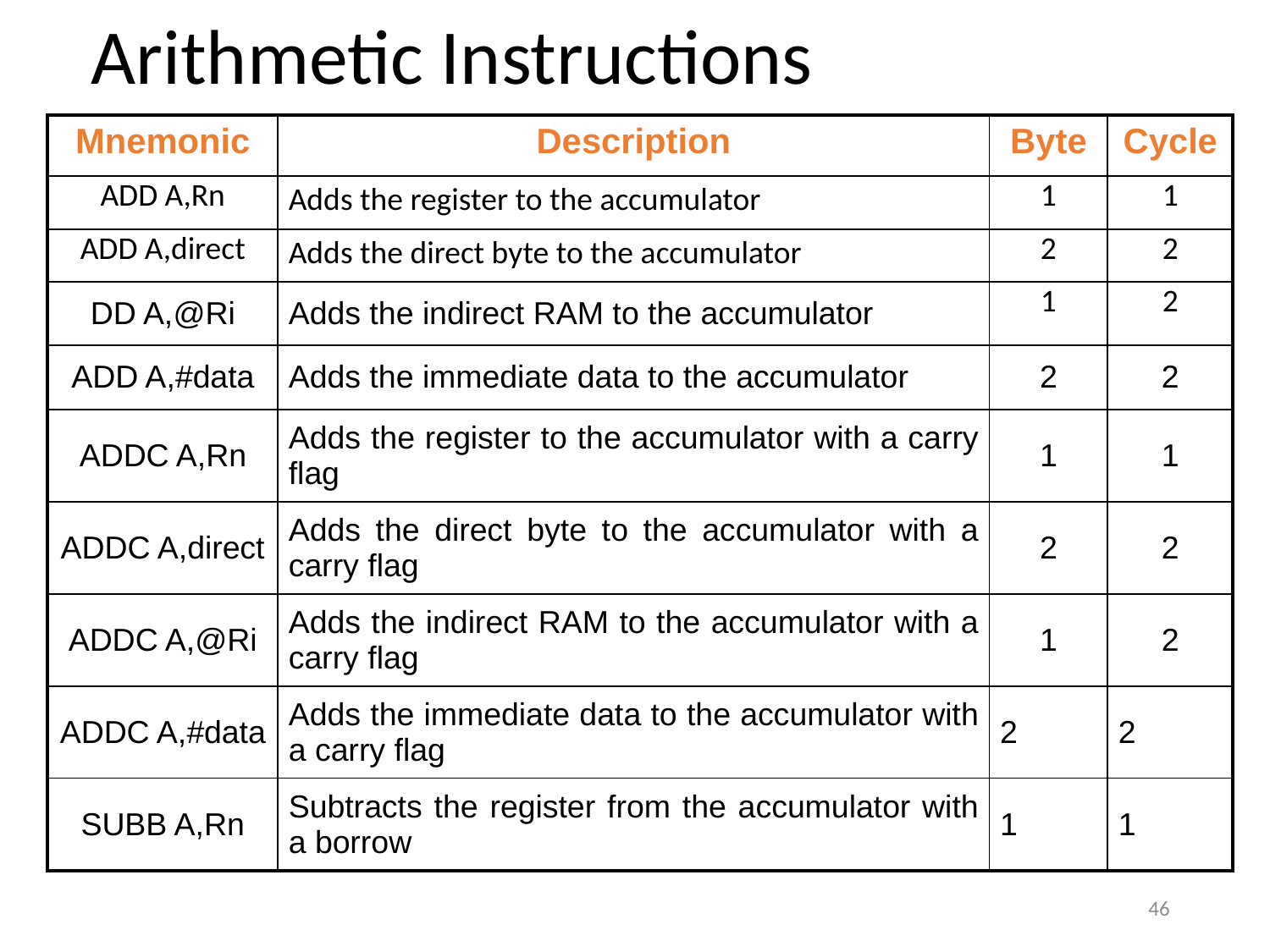

# Arithmetic Instructions
| Mnemonic | Description | Byte | Cycle |
| --- | --- | --- | --- |
| ADD A,Rn | Adds the register to the accumulator | 1 | 1 |
| ADD A,direct | Adds the direct byte to the accumulator | 2 | 2 |
| DD A,@Ri | Adds the indirect RAM to the accumulator | 1 | 2 |
| ADD A,#data | Adds the immediate data to the accumulator | 2 | 2 |
| ADDC A,Rn | Adds the register to the accumulator with a carry flag | 1 | 1 |
| ADDC A,direct | Adds the direct byte to the accumulator with a carry flag | 2 | 2 |
| ADDC A,@Ri | Adds the indirect RAM to the accumulator with a carry flag | 1 | 2 |
| ADDC A,#data | Adds the immediate data to the accumulator with a carry flag | 2 | 2 |
| SUBB A,Rn | Subtracts the register from the accumulator with a borrow | 1 | 1 |
46